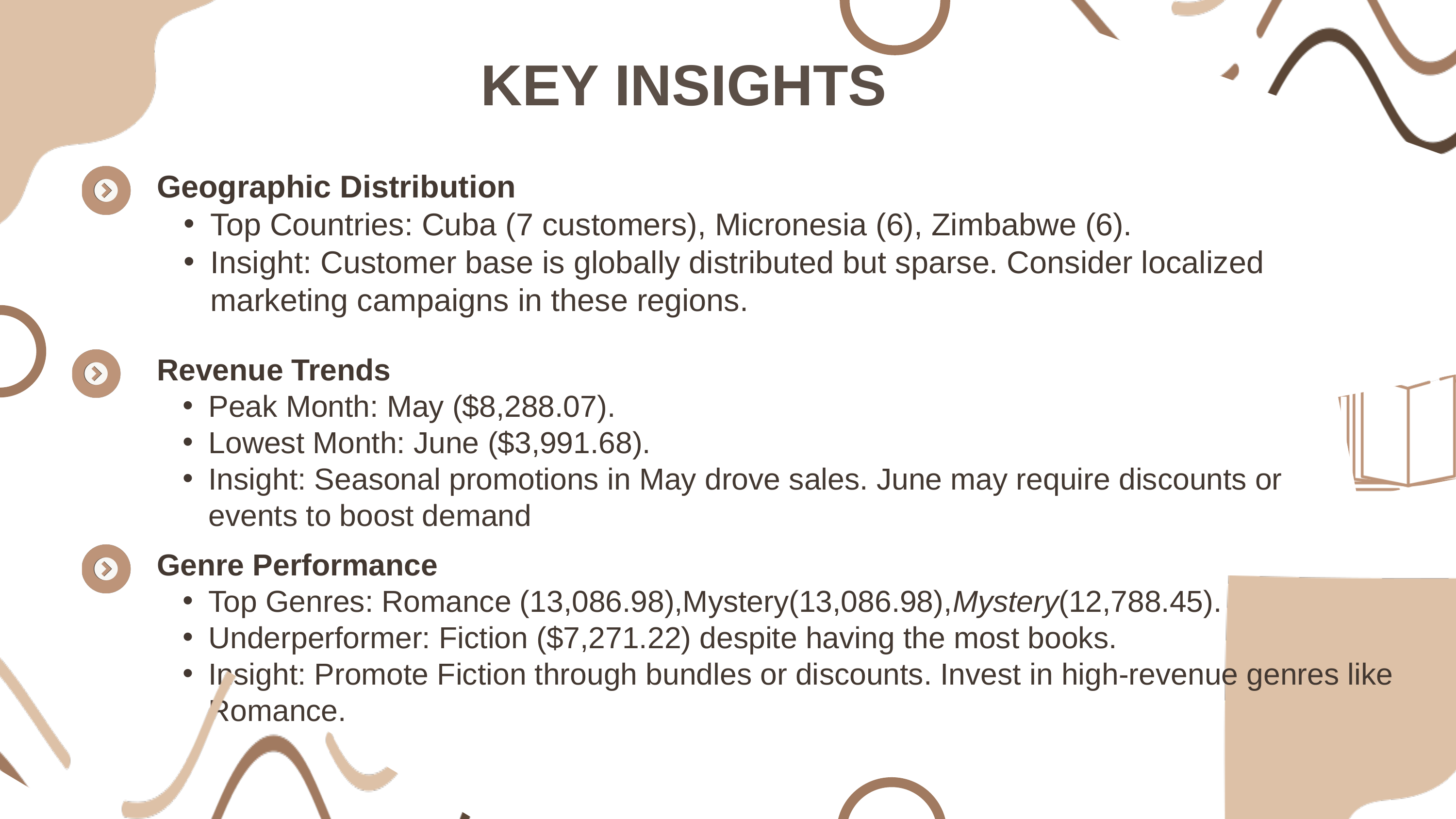

KEY INSIGHTS

Geographic Distribution
Top Countries: Cuba (7 customers), Micronesia (6), Zimbabwe (6).
Insight: Customer base is globally distributed but sparse. Consider localized marketing campaigns in these regions.

Revenue Trends
Peak Month: May ($8,288.07).
Lowest Month: June ($3,991.68).
Insight: Seasonal promotions in May drove sales. June may require discounts or events to boost demand

Genre Performance
Top Genres: Romance (13,086.98),Mystery(13,086.98),Mystery(12,788.45).
Underperformer: Fiction ($7,271.22) despite having the most books.
Insight: Promote Fiction through bundles or discounts. Invest in high-revenue genres like Romance.